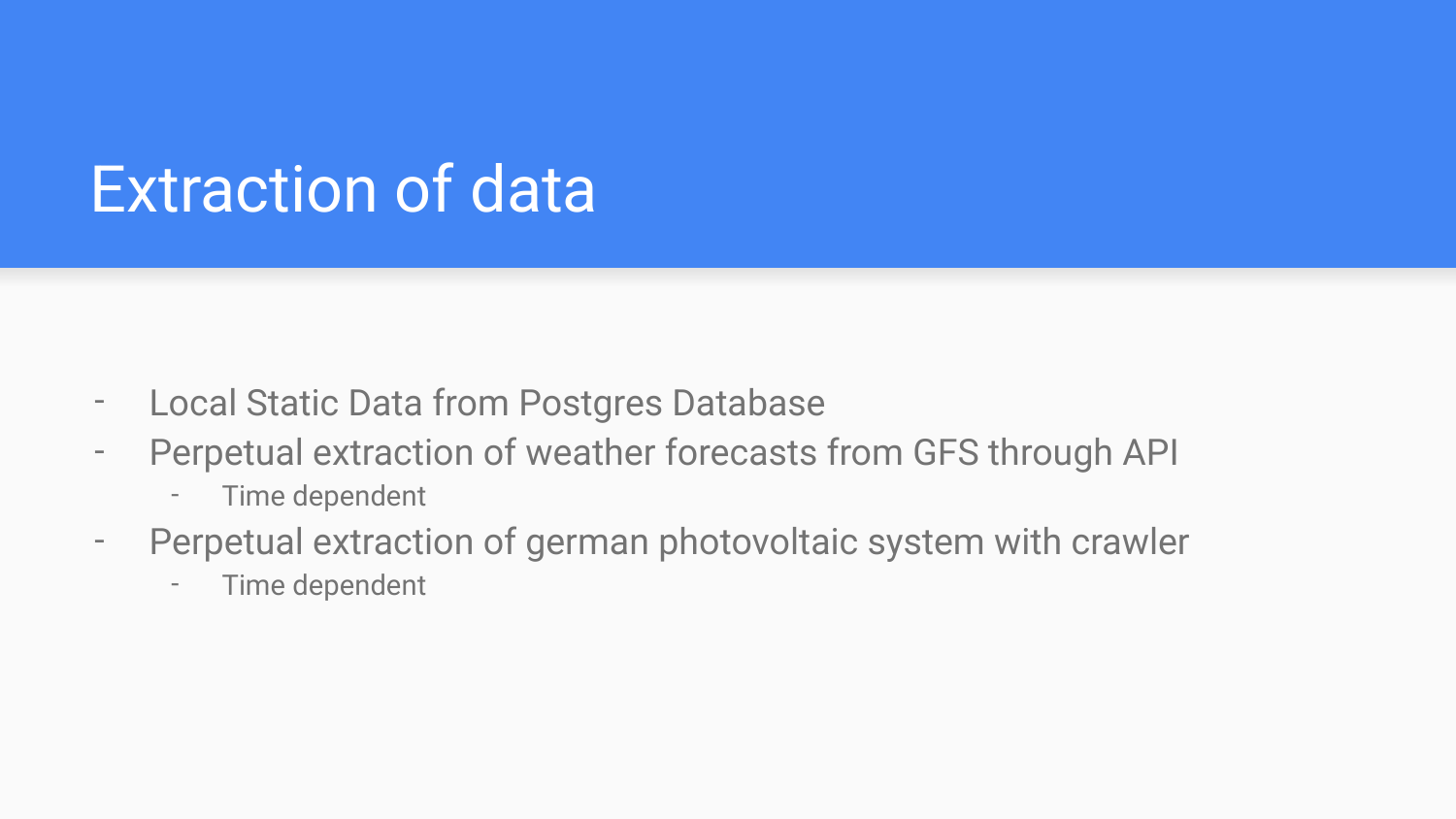

# Extraction of data
Local Static Data from Postgres Database
Perpetual extraction of weather forecasts from GFS through API
Time dependent
Perpetual extraction of german photovoltaic system with crawler
Time dependent